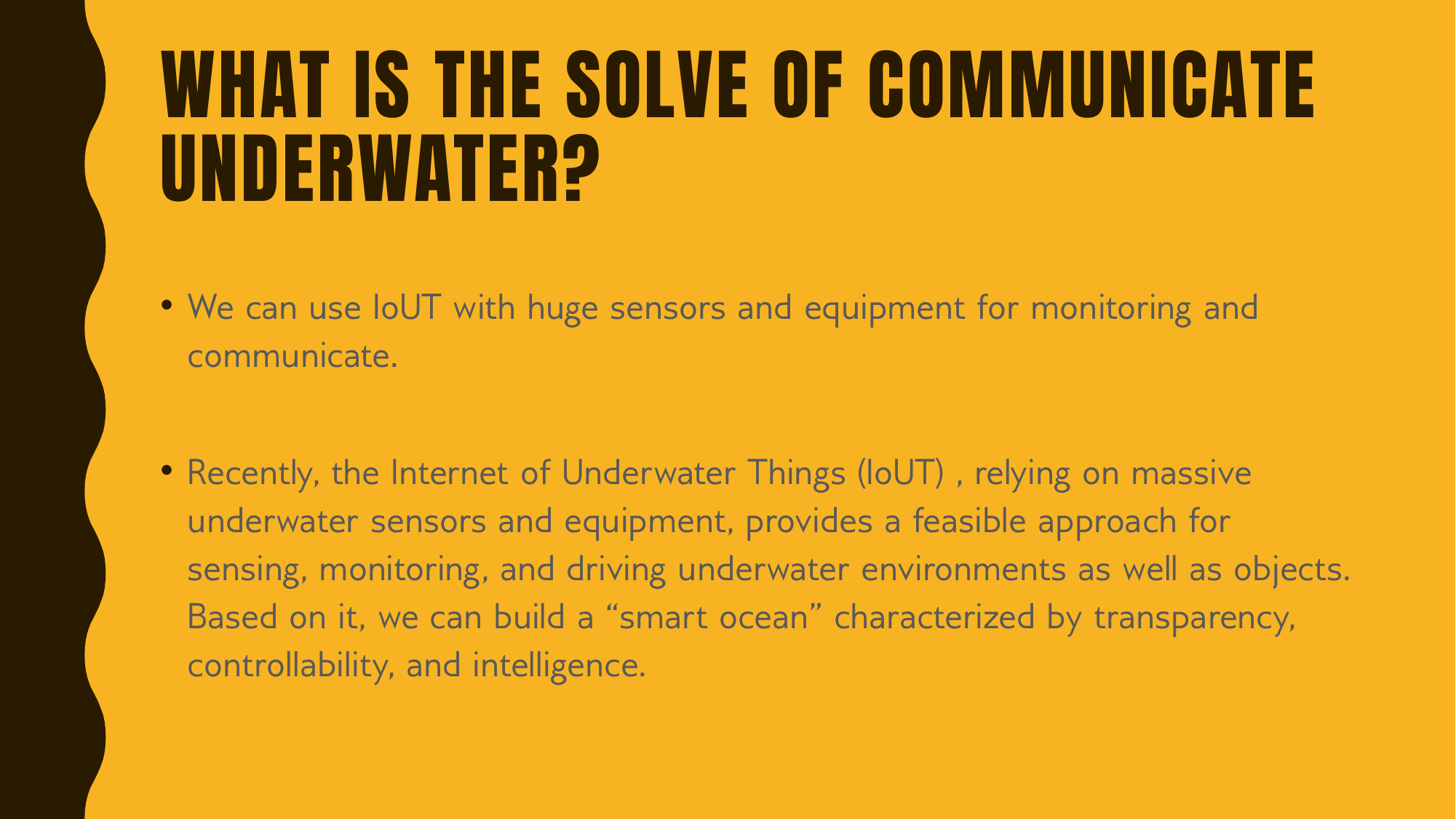

# What ıs the solve of communıcate underwater?
We can use IoUT with huge sensors and equipment for monitoring and communicate.

Recently, the Internet of Underwater Things (IoUT) , relying on massive underwater sensors and equipment, provides a feasible approach for sensing, monitoring, and driving underwater environments as well as objects. Based on it, we can build a “smart ocean” characterized by transparency, controllability, and intelligence.